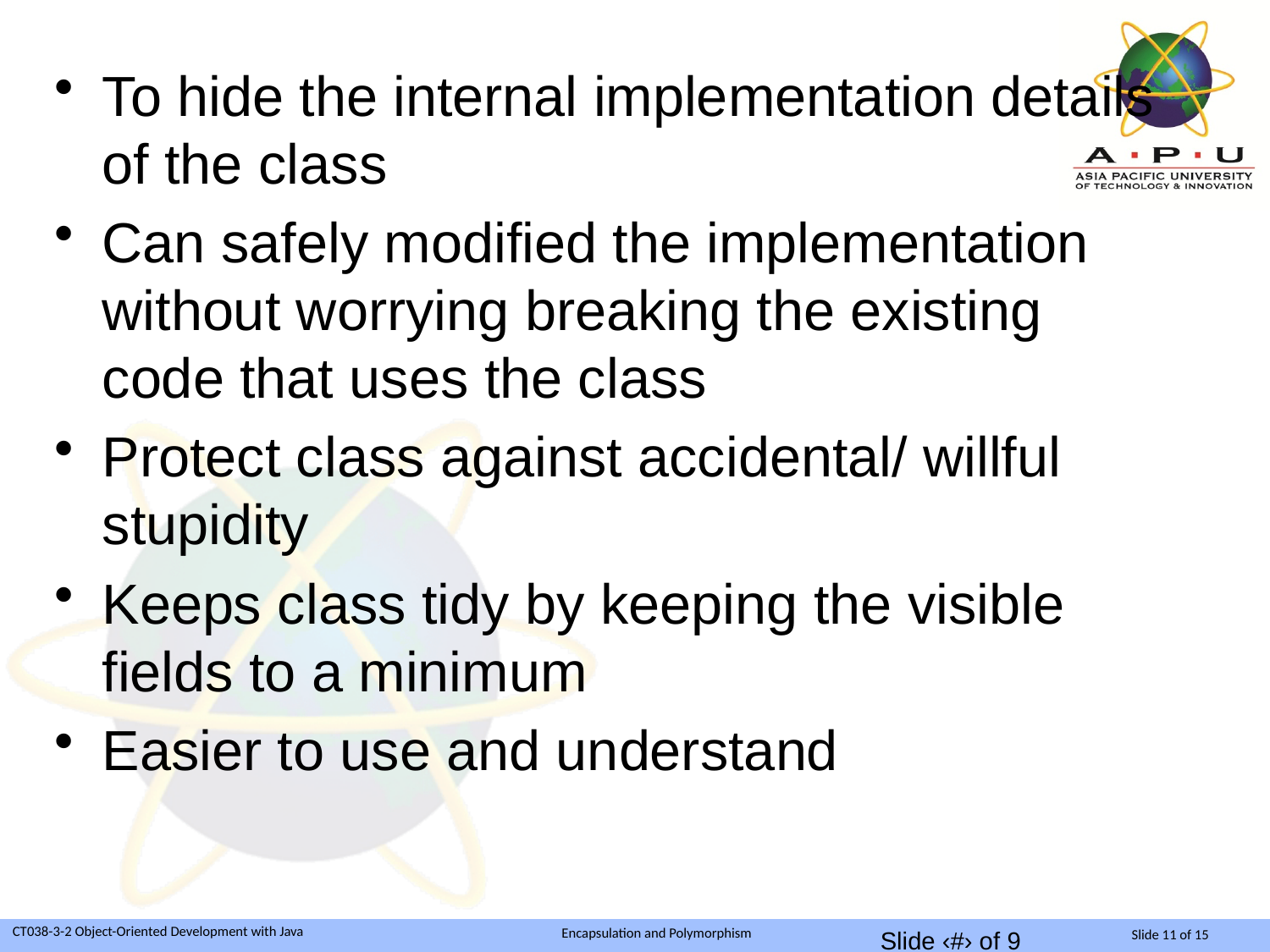

To hide the internal implementation details of the class
Can safely modified the implementation without worrying breaking the existing code that uses the class
Protect class against accidental/ willful stupidity
Keeps class tidy by keeping the visible fields to a minimum
Easier to use and understand
Slide ‹#› of 9